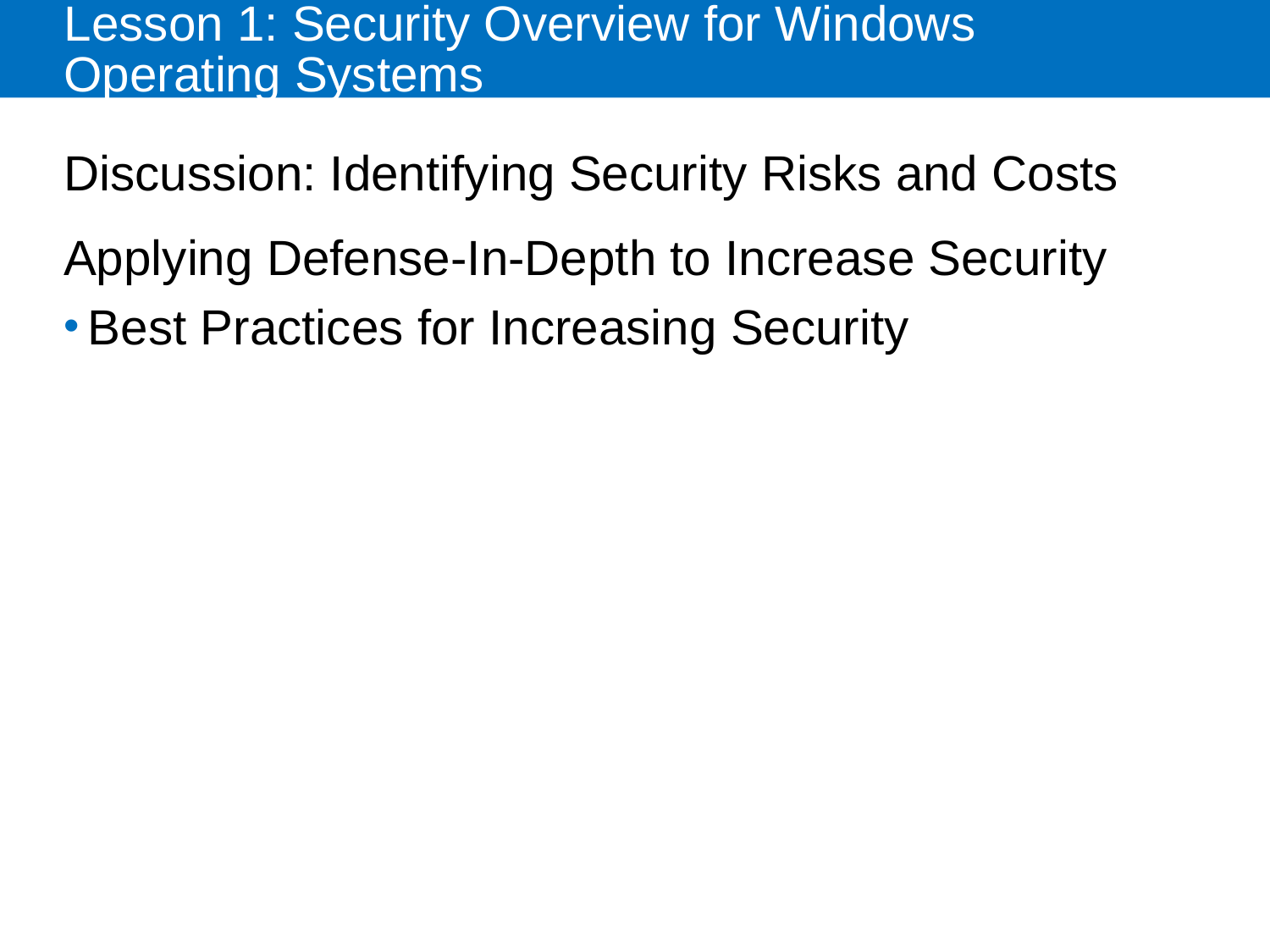

# Lesson 1: Security Overview for Windows Operating Systems
Discussion: Identifying Security Risks and Costs
Applying Defense-In-Depth to Increase Security
Best Practices for Increasing Security